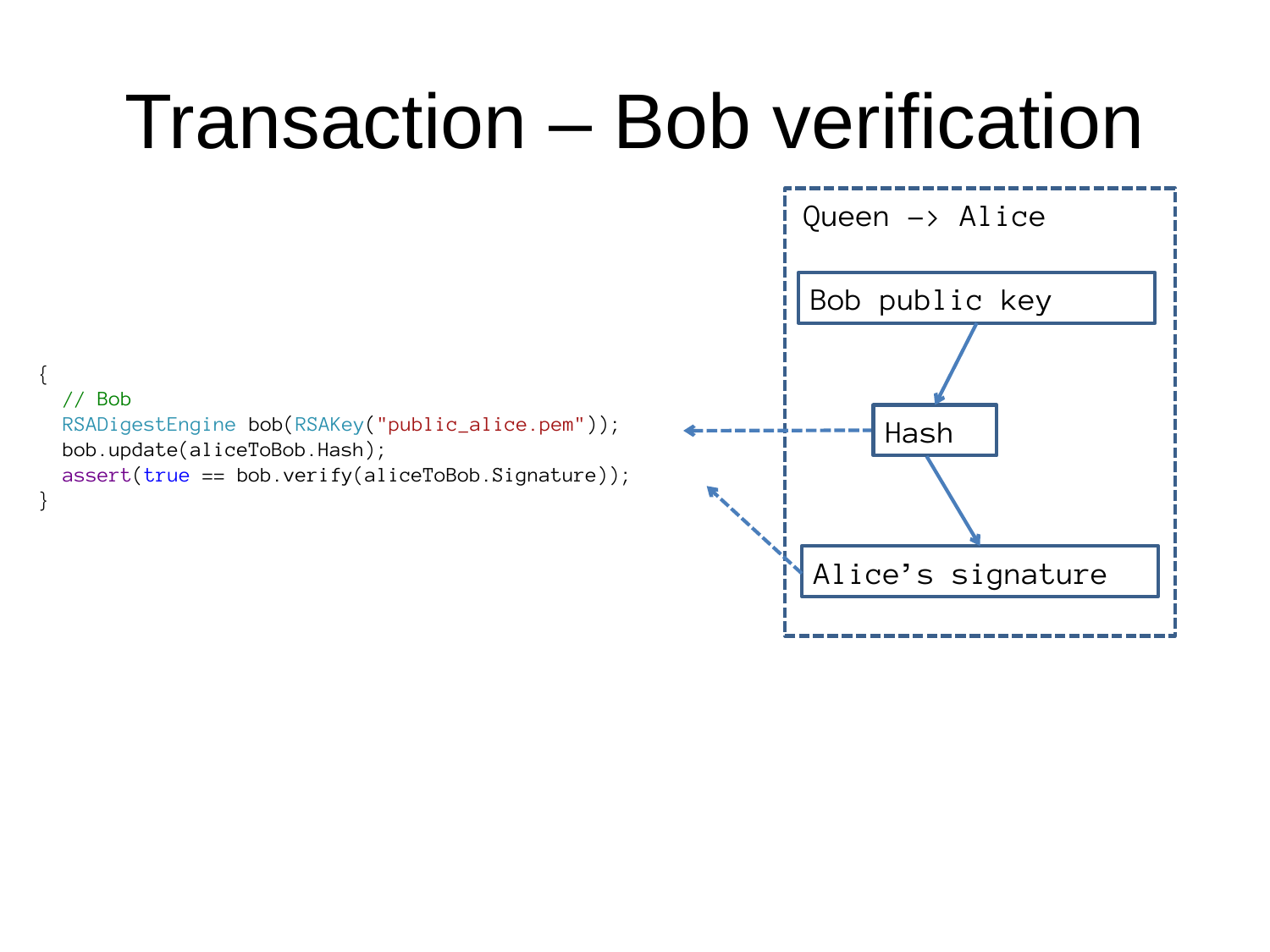

# Transaction – Bob verification

Queen -> Alice
Bob public key
{
// Bob
RSADigestEngine bob(RSAKey("public_alice.pem"));
bob.update(aliceToBob.Hash);
assert(true == bob.verify(aliceToBob.Signature));
}
Hash
Alice’s signature